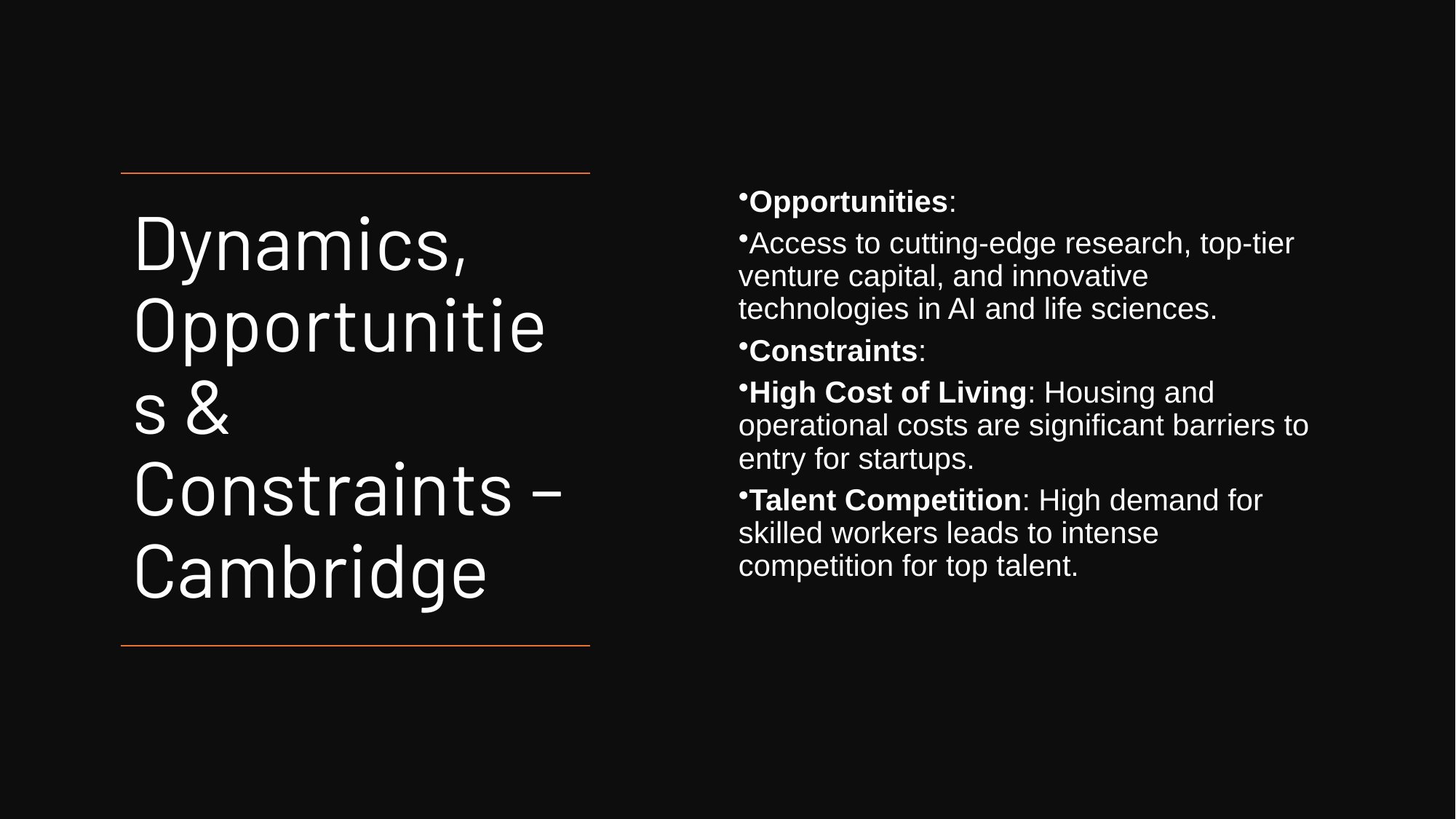

Opportunities:
Access to cutting-edge research, top-tier venture capital, and innovative technologies in AI and life sciences.
Constraints:
High Cost of Living: Housing and operational costs are significant barriers to entry for startups.
Talent Competition: High demand for skilled workers leads to intense competition for top talent.

# Dynamics, Opportunities & Constraints – Cambridge